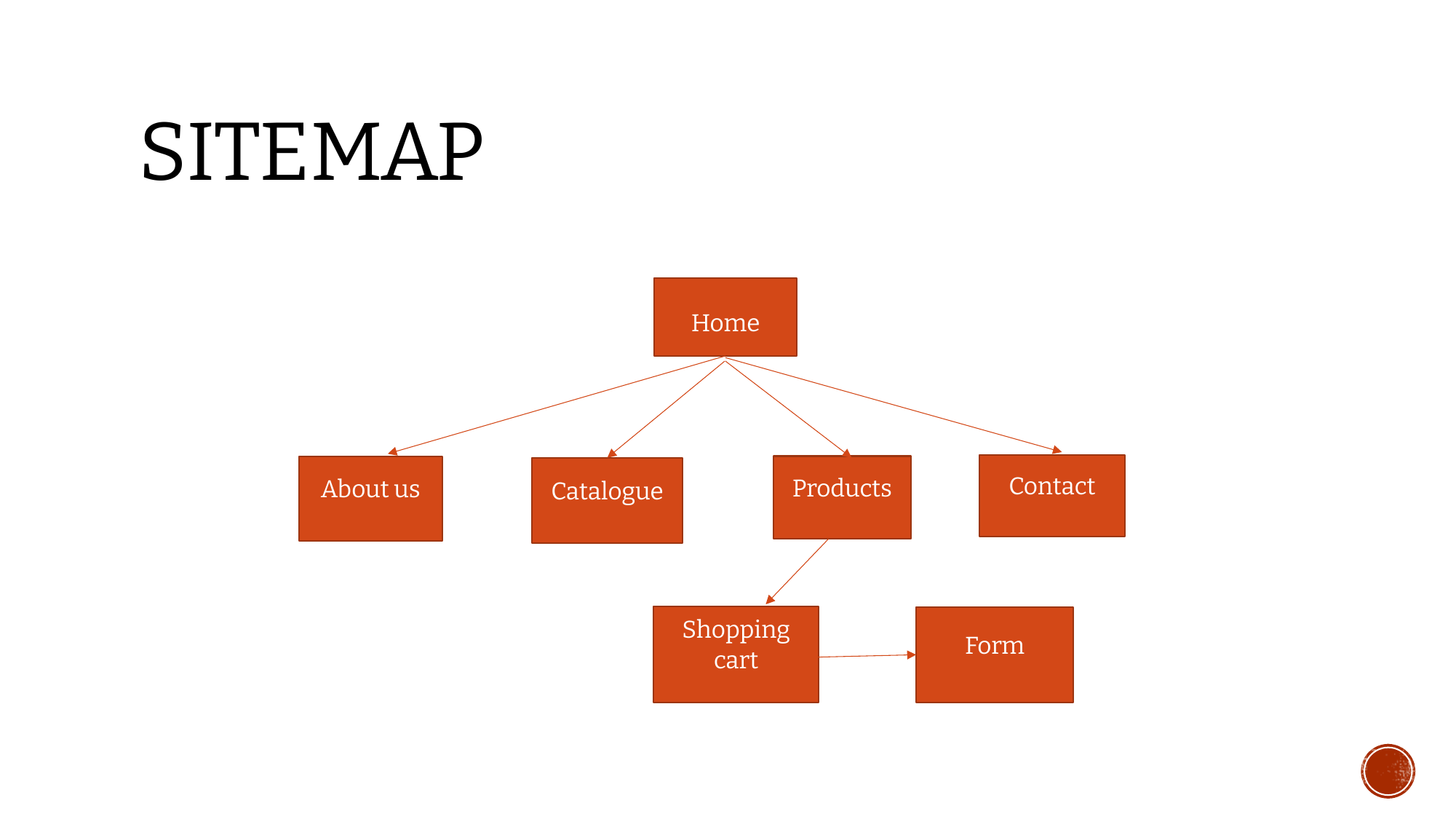

# SITEMAP

Home

Contact

Products

About us

Catalogue

Shopping cart

Form